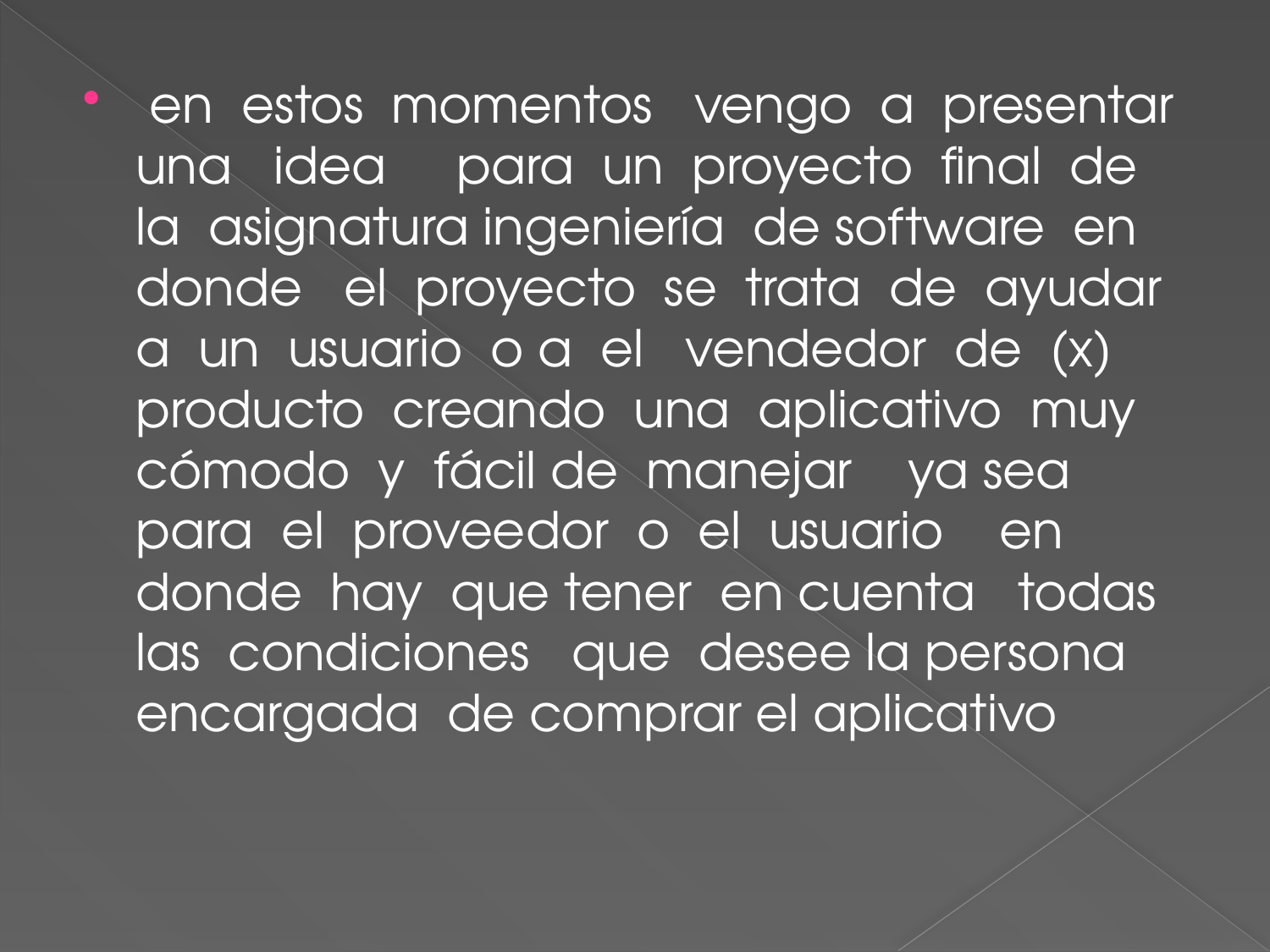

en  estos  momentos   vengo  a  presentar  una   idea     para  un  proyecto  final  de  la  asignatura ingeniería  de software  en  donde   el  proyecto  se  trata  de  ayudar  a  un  usuario  o a  el   vendedor  de  (x)  producto  creando  una  aplicativo  muy  cómodo  y  fácil de  manejar    ya sea   para  el  proveedor  o  el  usuario    en donde  hay  que tener  en cuenta   todas  las  condiciones   que  desee la persona  encargada  de comprar el aplicativo